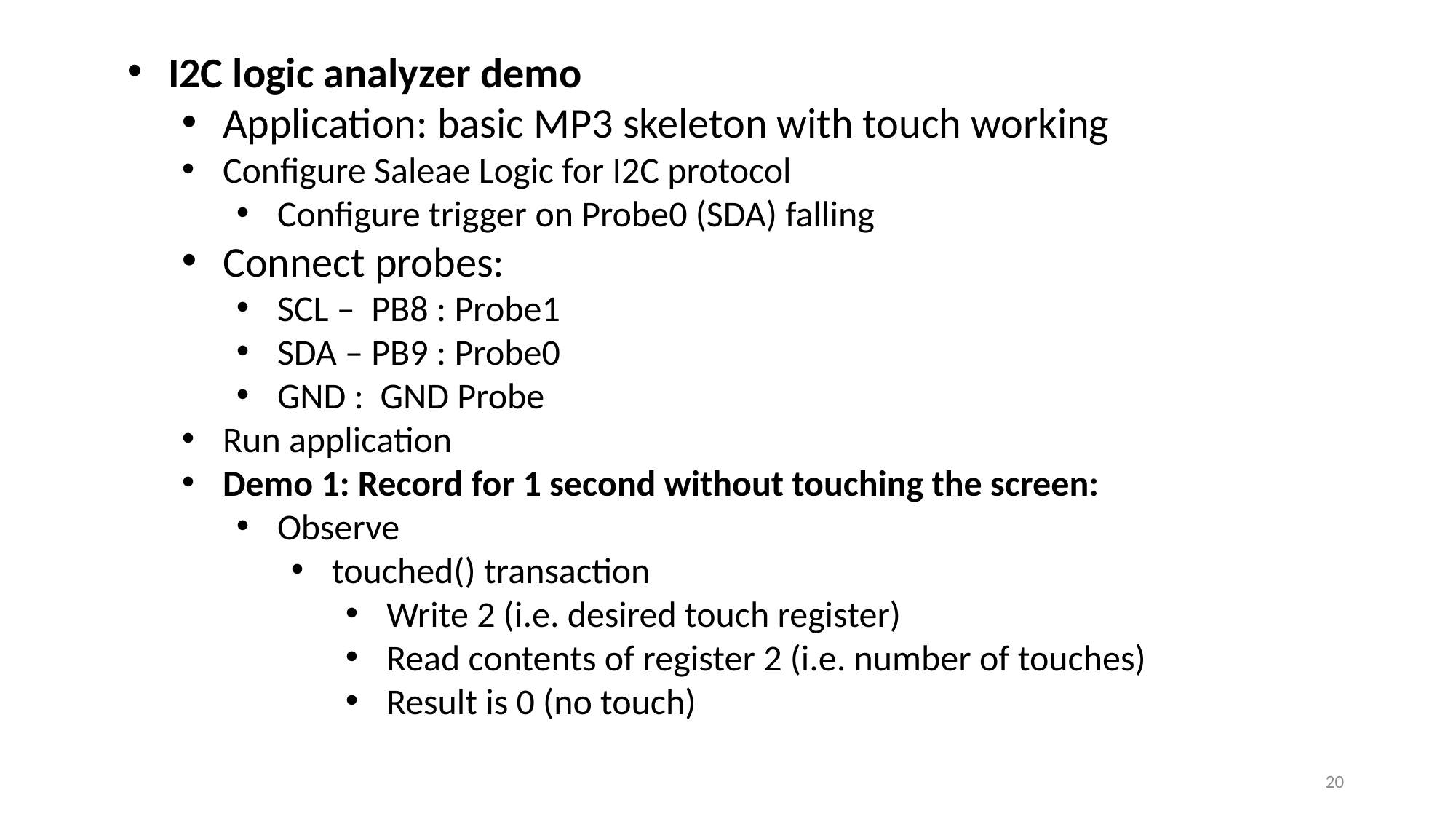

I2C logic analyzer demo
Application: basic MP3 skeleton with touch working
Configure Saleae Logic for I2C protocol
Configure trigger on Probe0 (SDA) falling
Connect probes:
SCL –  PB8 : Probe1
SDA – PB9 : Probe0
GND :  GND Probe
Run application
Demo 1: Record for 1 second without touching the screen:
Observe
touched() transaction
Write 2 (i.e. desired touch register)
Read contents of register 2 (i.e. number of touches)
Result is 0 (no touch)
20